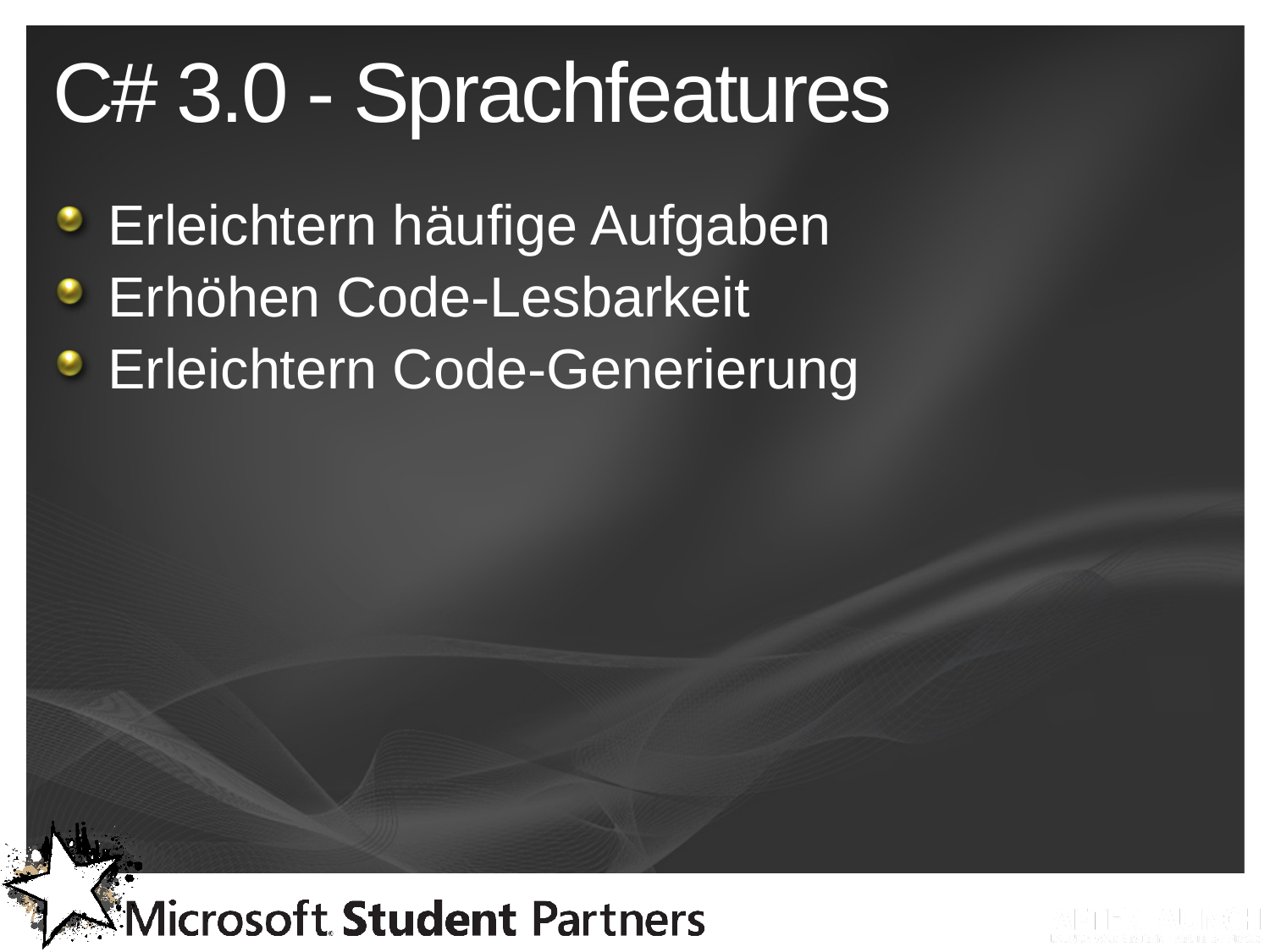

# C# 3.0 - Sprachfeatures
Erleichtern häufige Aufgaben
Erhöhen Code-Lesbarkeit
Erleichtern Code-Generierung